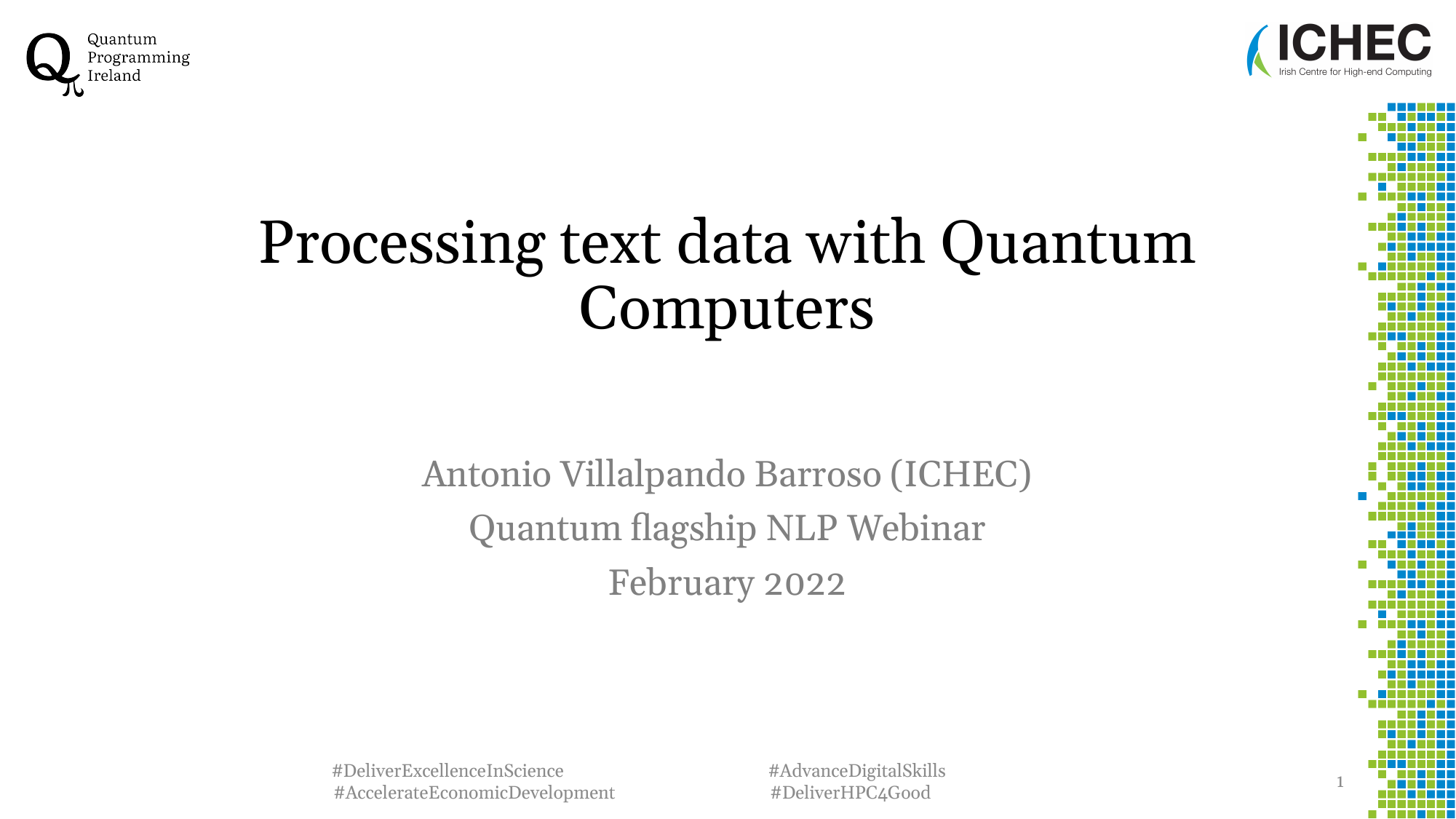

# Processing text data with Quantum Computers
Antonio Villalpando Barroso (ICHEC)
Quantum flagship NLP Webinar
February 2022
    #DeliverExcellenceInScience 		    #AdvanceDigitalSkills
#AccelerateEconomicDevelopment 		#DeliverHPC4Good
1